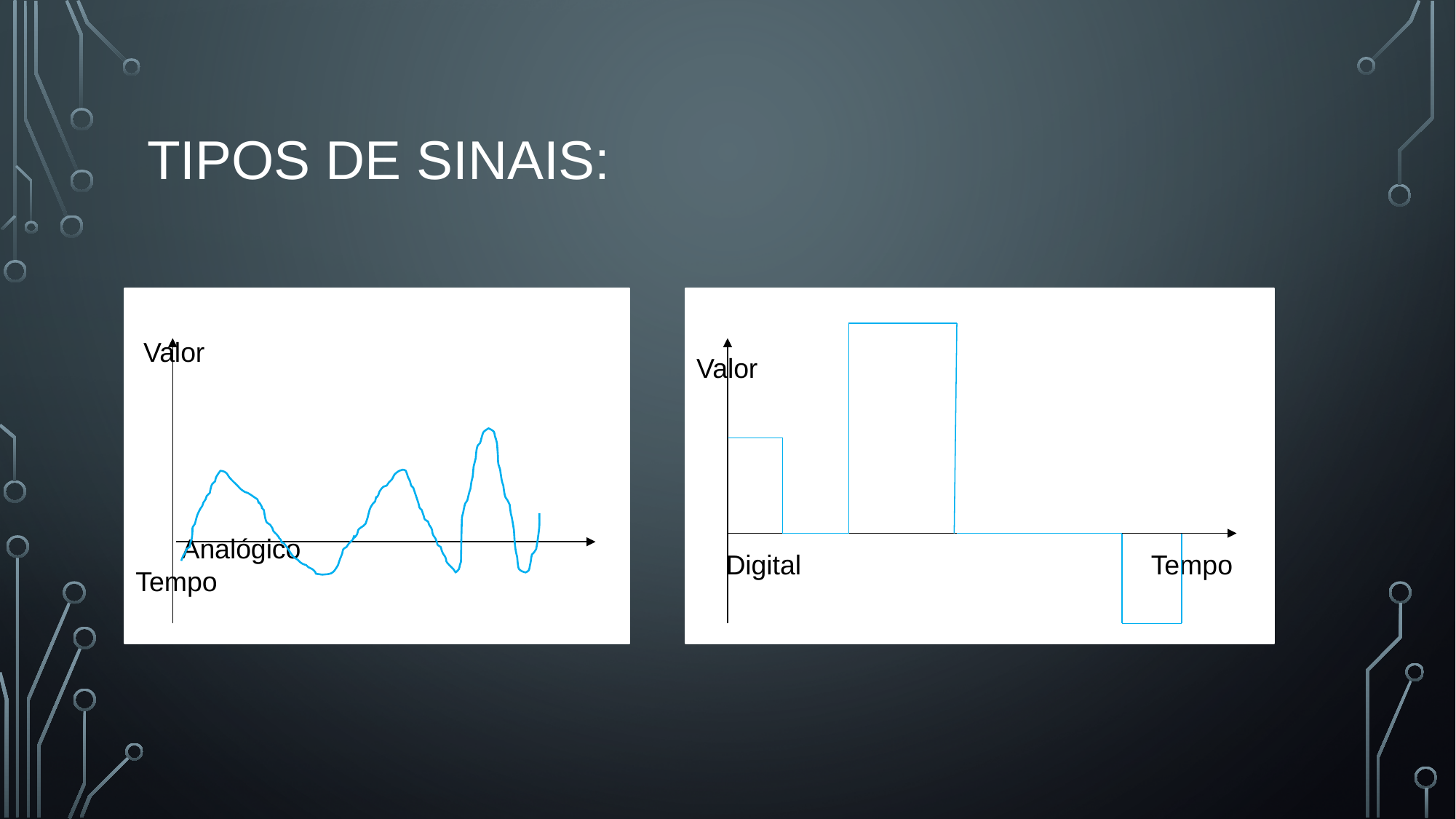

# Tipos de sinais:
 Valor

      Analógico                                  Tempo
Valor

Digital                                              Tempo